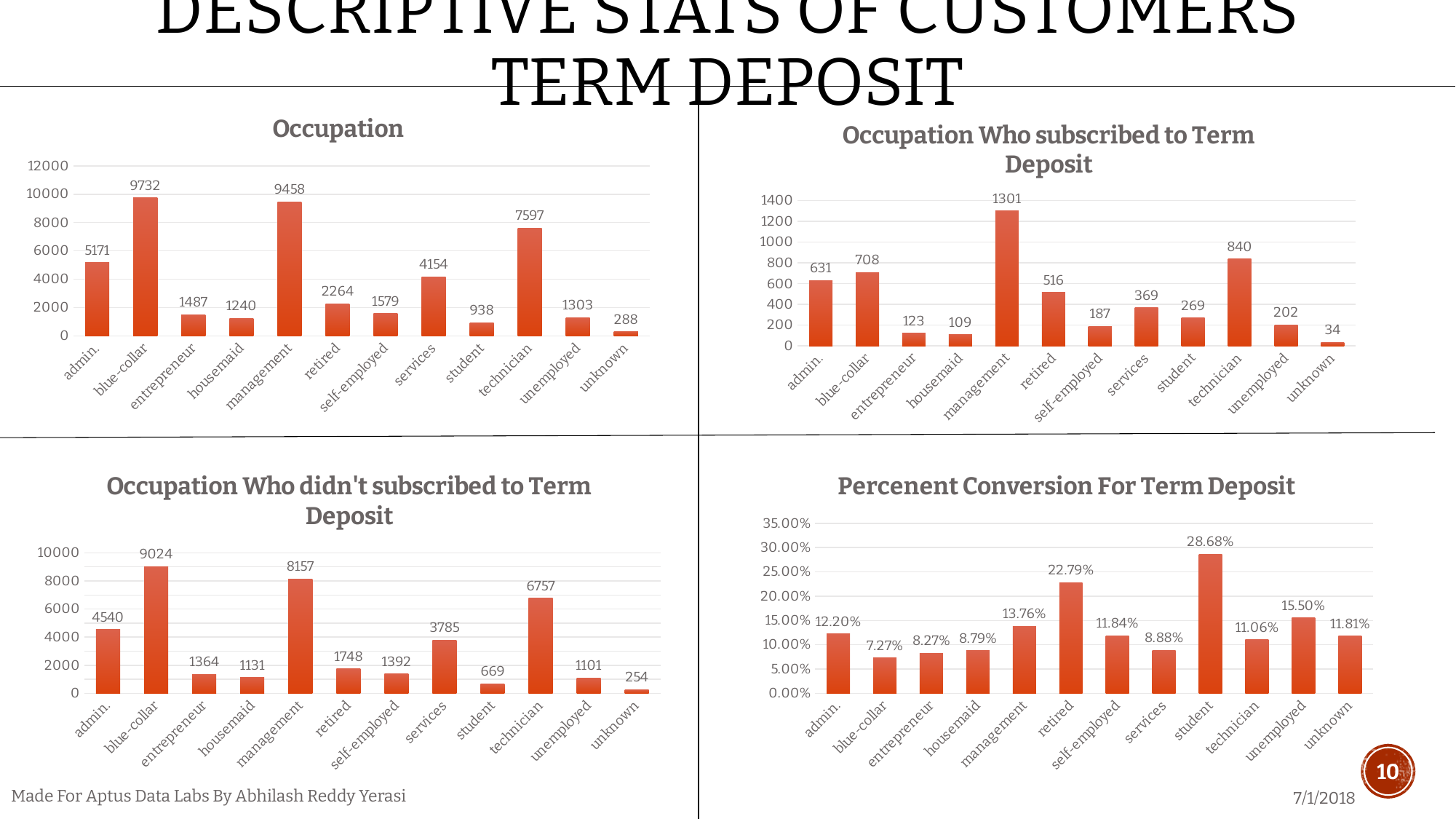

# Descriptive stats of Customers Term Deposit

### Chart: Occupation

| Category |  |
|---|---|
| admin. | 5171.0 |
| blue-collar | 9732.0 |
| entrepreneur | 1487.0 |
| housemaid | 1240.0 |
| management | 9458.0 |
| retired | 2264.0 |
| self-employed | 1579.0 |
| services | 4154.0 |
| student | 938.0 |
| technician | 7597.0 |
| unemployed | 1303.0 |
| unknown | 288.0 |

### Chart: Occupation Who subscribed to Term Deposit

| Category |  |
|---|---|
| admin. | 631.0 |
| blue-collar | 708.0 |
| entrepreneur | 123.0 |
| housemaid | 109.0 |
| management | 1301.0 |
| retired | 516.0 |
| self-employed | 187.0 |
| services | 369.0 |
| student | 269.0 |
| technician | 840.0 |
| unemployed | 202.0 |
| unknown | 34.0 |

### Chart: Occupation Who didn't subscribed to Term Deposit

| Category |  |
|---|---|
| admin. | 4540.0 |
| blue-collar | 9024.0 |
| entrepreneur | 1364.0 |
| housemaid | 1131.0 |
| management | 8157.0 |
| retired | 1748.0 |
| self-employed | 1392.0 |
| services | 3785.0 |
| student | 669.0 |
| technician | 6757.0 |
| unemployed | 1101.0 |
| unknown | 254.0 |

### Chart: Percenent Conversion For Term Deposit

| Category |  |
|---|---|
| admin. | 0.12202668729452718 |
| blue-collar | 0.07274969173859433 |
| entrepreneur | 0.08271687962340282 |
| housemaid | 0.08790322580645162 |
| management | 0.13755550856417847 |
| retired | 0.22791519434628976 |
| self-employed | 0.11842938568714376 |
| services | 0.08883004333172845 |
| student | 0.2867803837953092 |
| technician | 0.11056996182703699 |
| unemployed | 0.15502686108979277 |
| unknown | 0.11805555555555555 |
10
Made For Aptus Data Labs By Abhilash Reddy Yerasi
7/1/2018